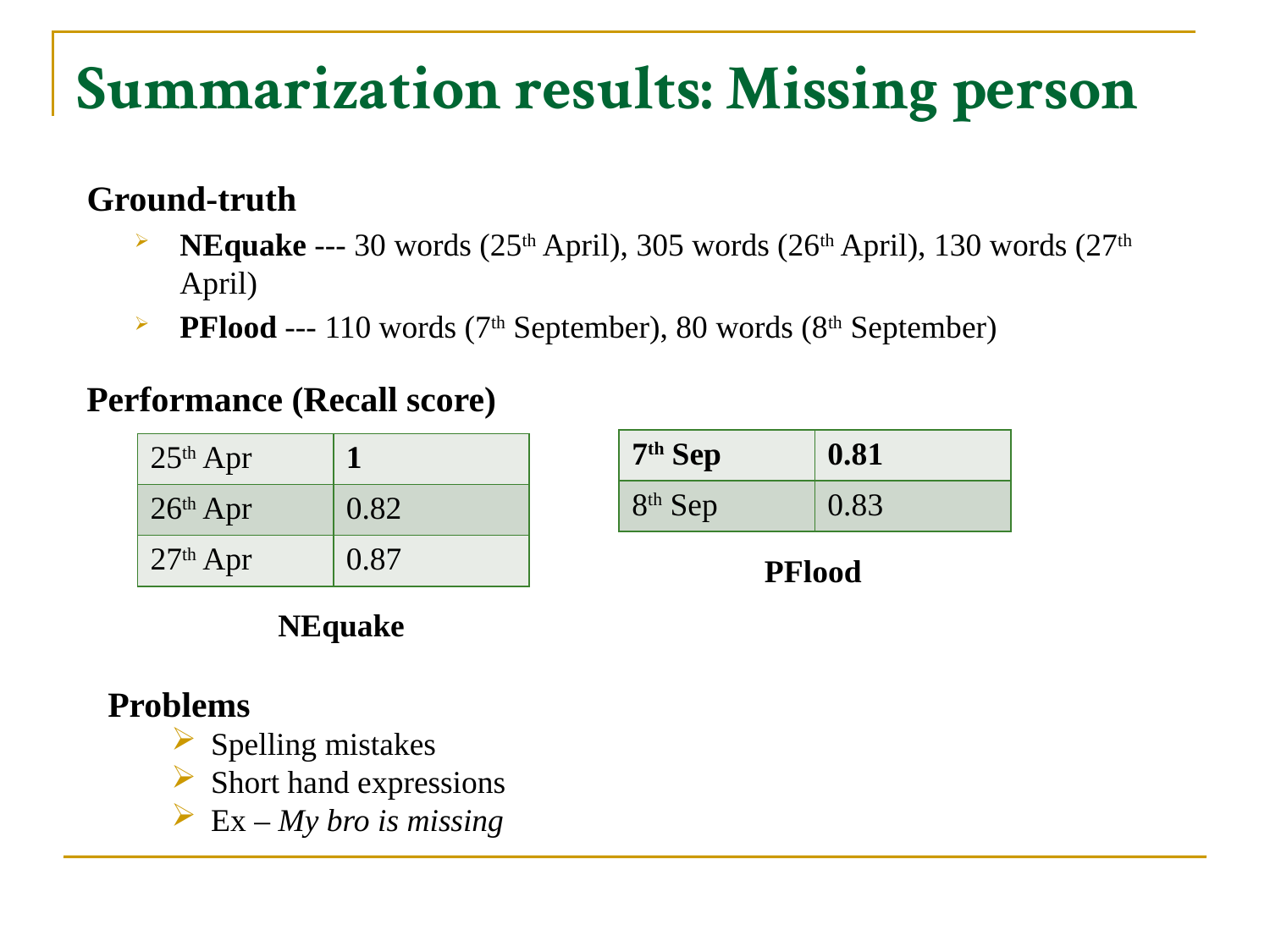

# Summarization results: Missing person
Ground-truth
NEquake --- 30 words (25th April), 305 words (26th April), 130 words (27th April)
PFlood --- 110 words (7th September), 80 words (8th September)
Performance (Recall score)

| 7th Sep | 0.81 |
| --- | --- |
| 8th Sep | 0.83 |
| 25th Apr | 1 |
| --- | --- |
| 26th Apr | 0.82 |
| 27th Apr | 0.87 |
PFlood
NEquake
Problems
Spelling mistakes
Short hand expressions
Ex – My bro is missing